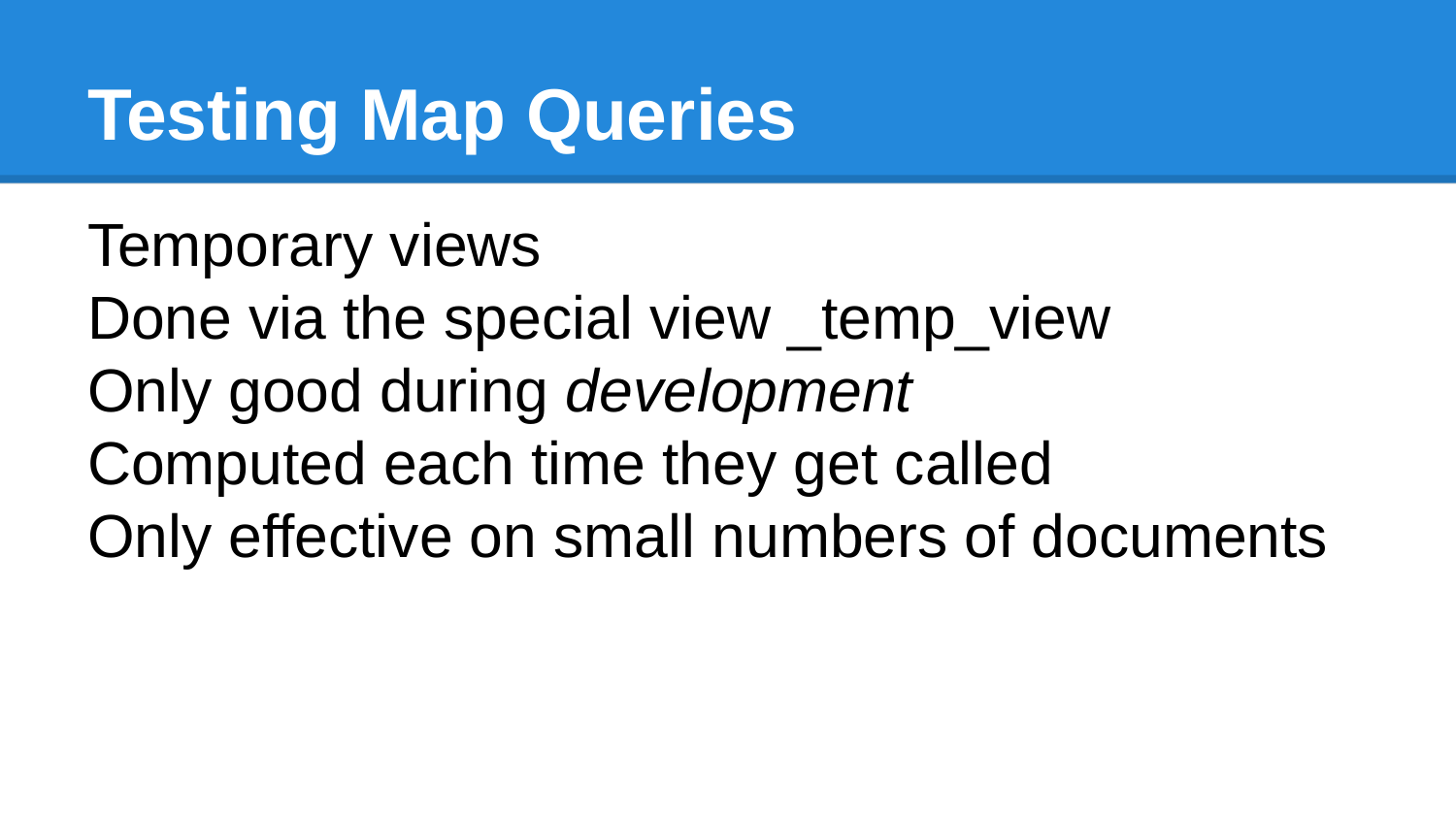

# Testing Map Queries
Temporary views
Done via the special view _temp_view
Only good during development
Computed each time they get called
Only effective on small numbers of documents